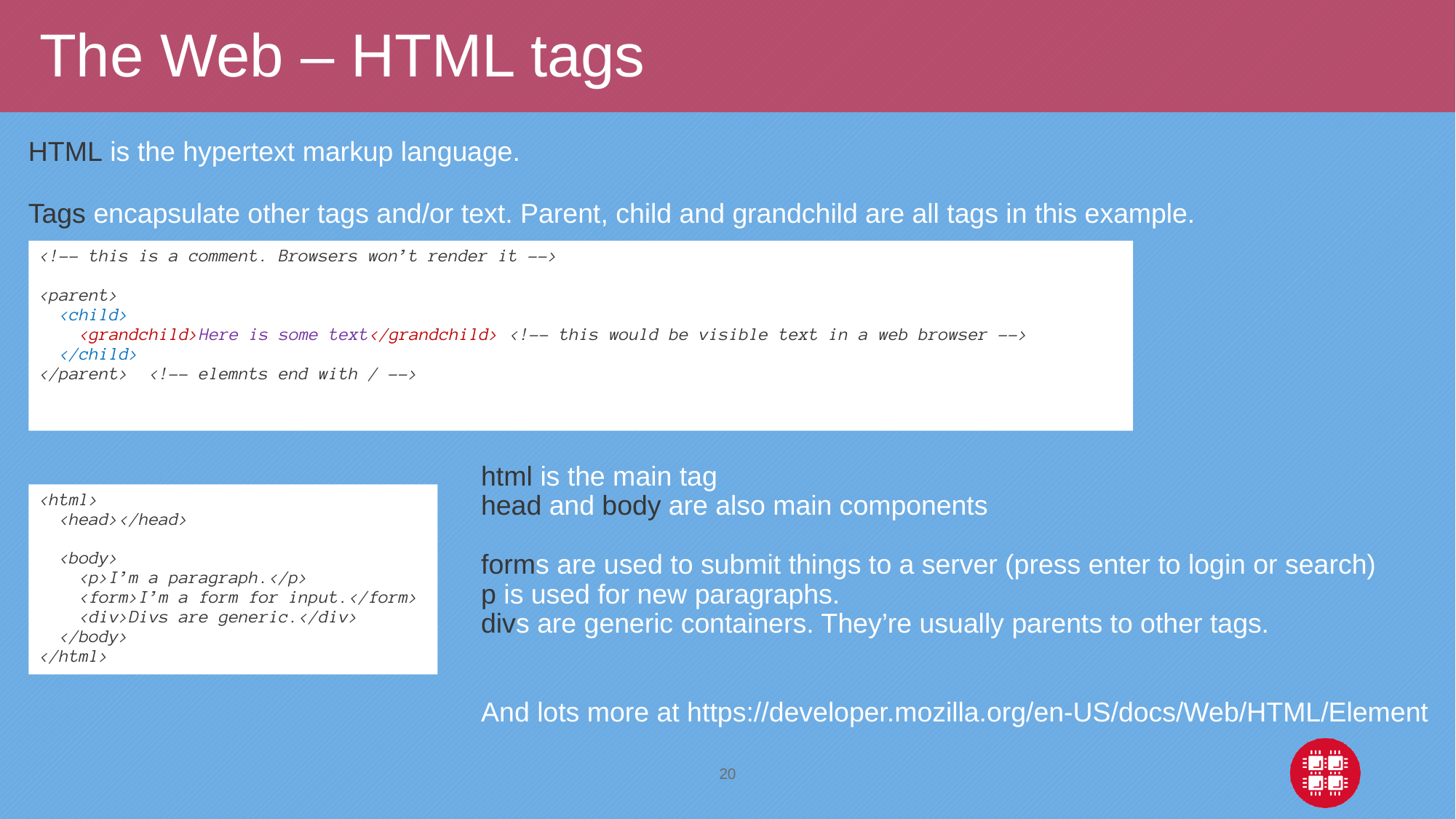

# The Web – HTML tags
HTML is the hypertext markup language.
Tags encapsulate other tags and/or text. Parent, child and grandchild are all tags in this example.
<!-- this is a comment. Browsers won’t render it -->

<parent>
  <child>
    <grandchild>Here is some text</grandchild> <!-- this would be visible text in a web browser -->
  </child>
</parent>  <!-- elemnts end with / -->

html is the main tag
head and body are also main components

forms are used to submit things to a server (press enter to login or search)
p is used for new paragraphs.
divs are generic containers. They’re usually parents to other tags.

And lots more at https://developer.mozilla.org/en-US/docs/Web/HTML/Element

<html>
  <head></head>

  <body>
    <p>I’m a paragraph.</p>
    <form>I’m a form for input.</form>
    <div>Divs are generic.</div>
  </body>
</html>

20